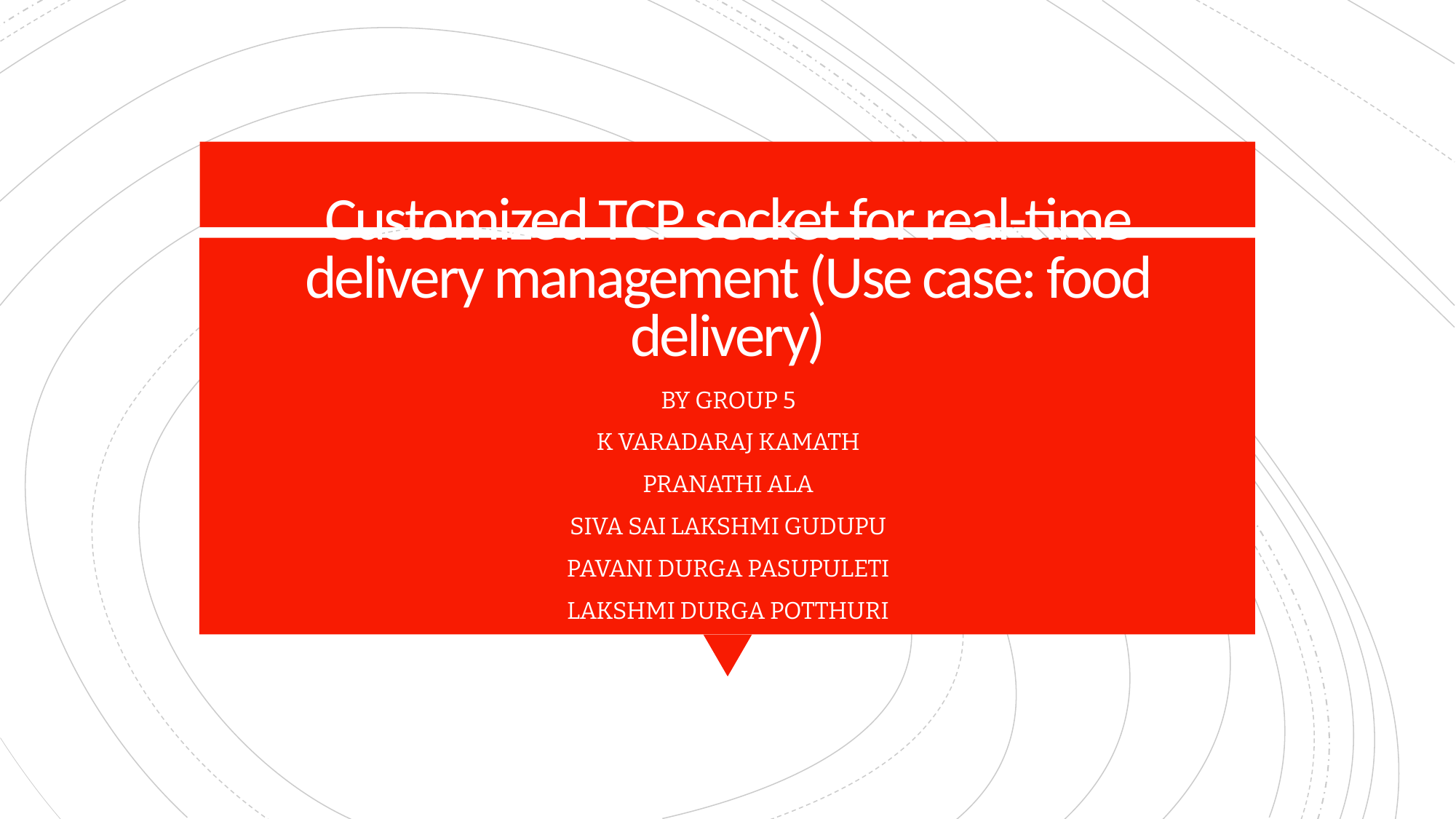

# Customized TCP socket for real-time delivery management (Use case: food delivery)
BY GROUP 5
K VARADARAJ KAMATH
PRANATHI ALA
SIVA SAI LAKSHMI GUDUPU
PAVANI DURGA PASUPULETI
LAKSHMI DURGA POTTHURI